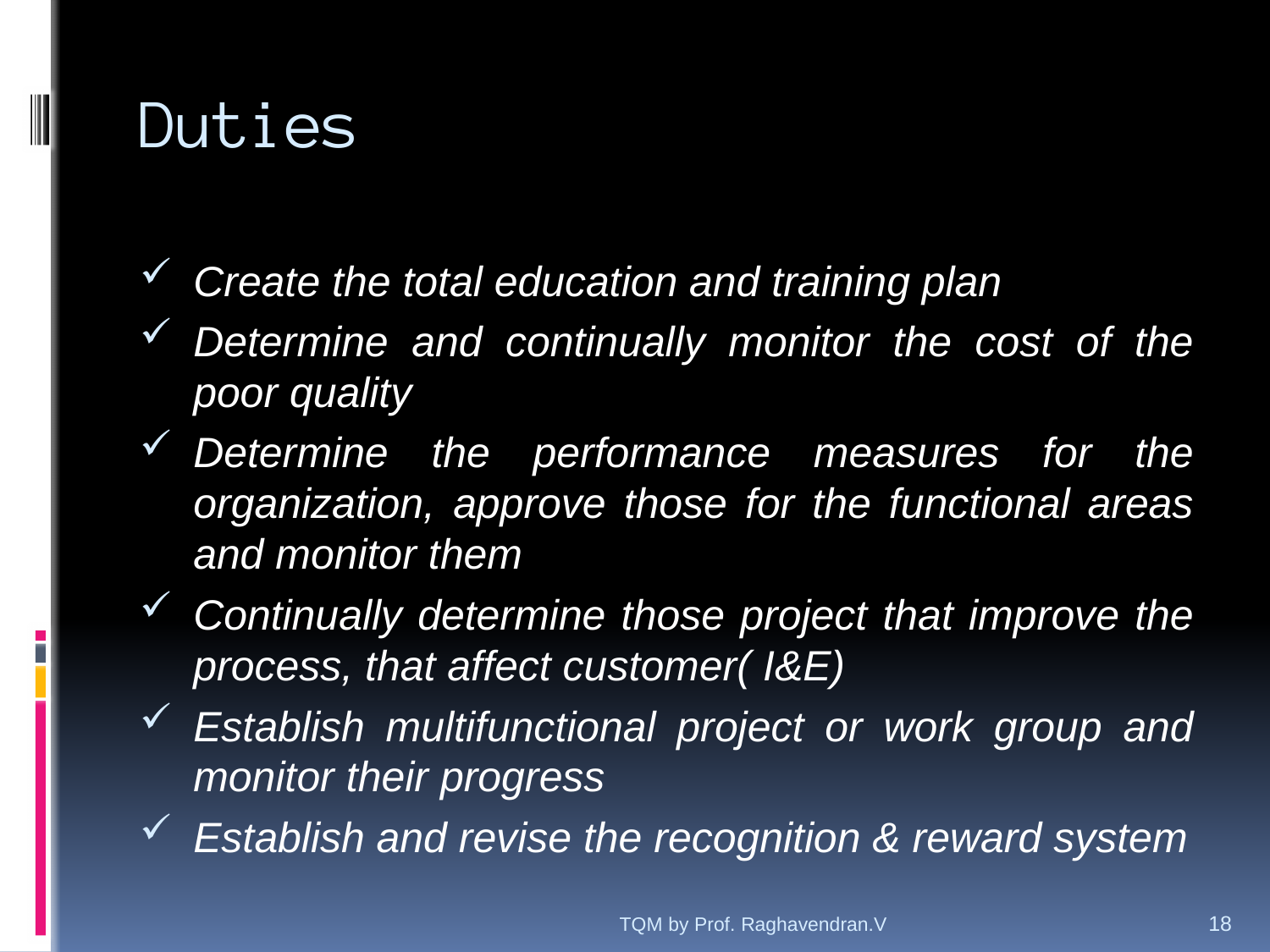

# Duties
Create the total education and training plan
Determine and continually monitor the cost of the poor quality
Determine the performance measures for the organization, approve those for the functional areas and monitor them
Continually determine those project that improve the process, that affect customer( I&E)
Establish multifunctional project or work group and monitor their progress
Establish and revise the recognition & reward system

TQM by Prof. Raghavendran.V
18